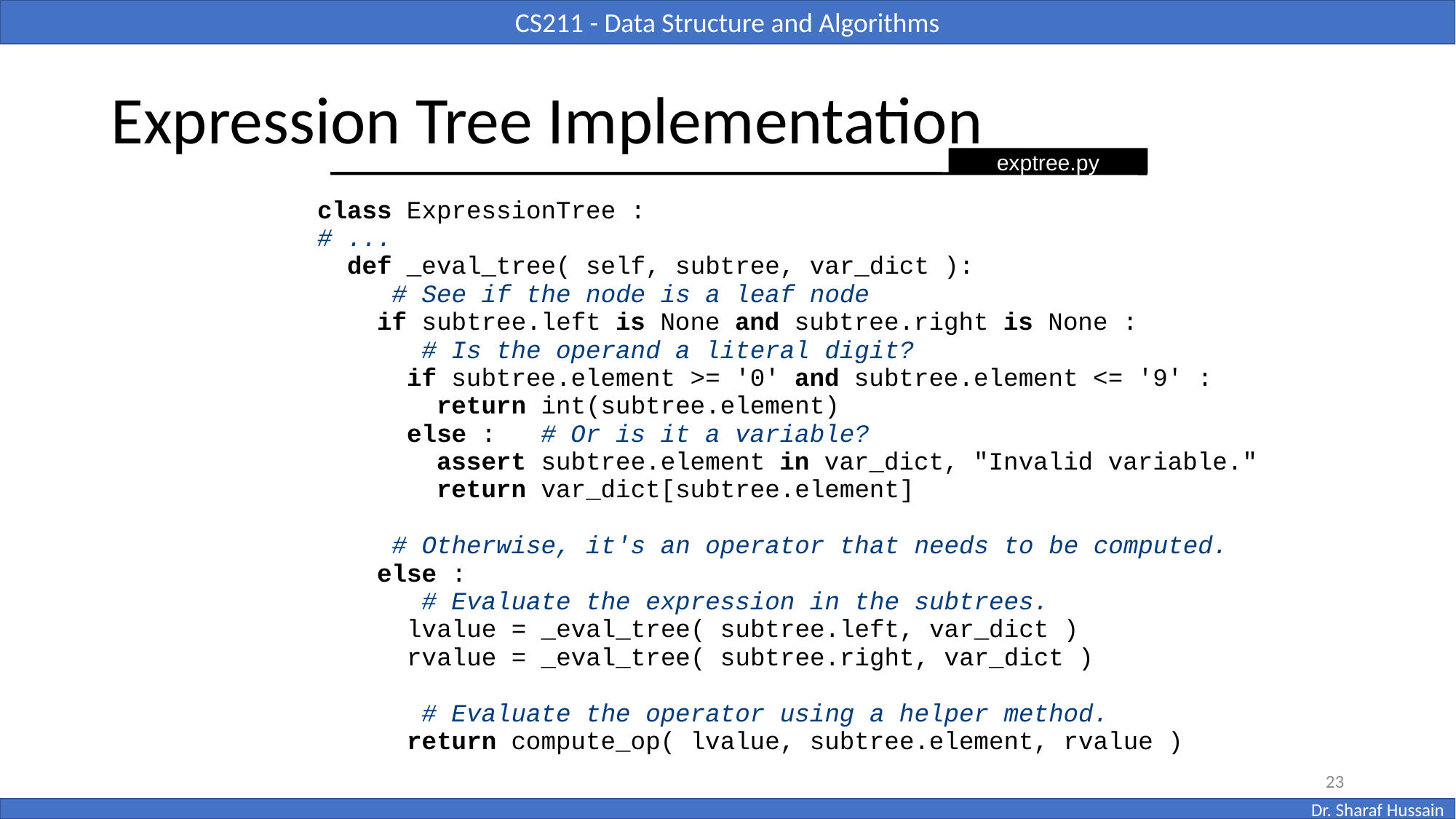

# Expression Tree Implementation
exptree.py

class ExpressionTree :
# ...
  def _eval_tree( self, subtree, var_dict ):
     # See if the node is a leaf node
    if subtree.left is None and subtree.right is None :
       # Is the operand a literal digit?
      if subtree.element >= '0' and subtree.element <= '9' :
        return int(subtree.element)
      else :   # Or is it a variable?
        assert subtree.element in var_dict, "Invalid variable."
        return var_dict[subtree.element]

     # Otherwise, it's an operator that needs to be computed.
    else :
       # Evaluate the expression in the subtrees.
      lvalue = _eval_tree( subtree.left, var_dict )
      rvalue = _eval_tree( subtree.right, var_dict )

       # Evaluate the operator using a helper method.
      return compute_op( lvalue, subtree.element, rvalue )
23